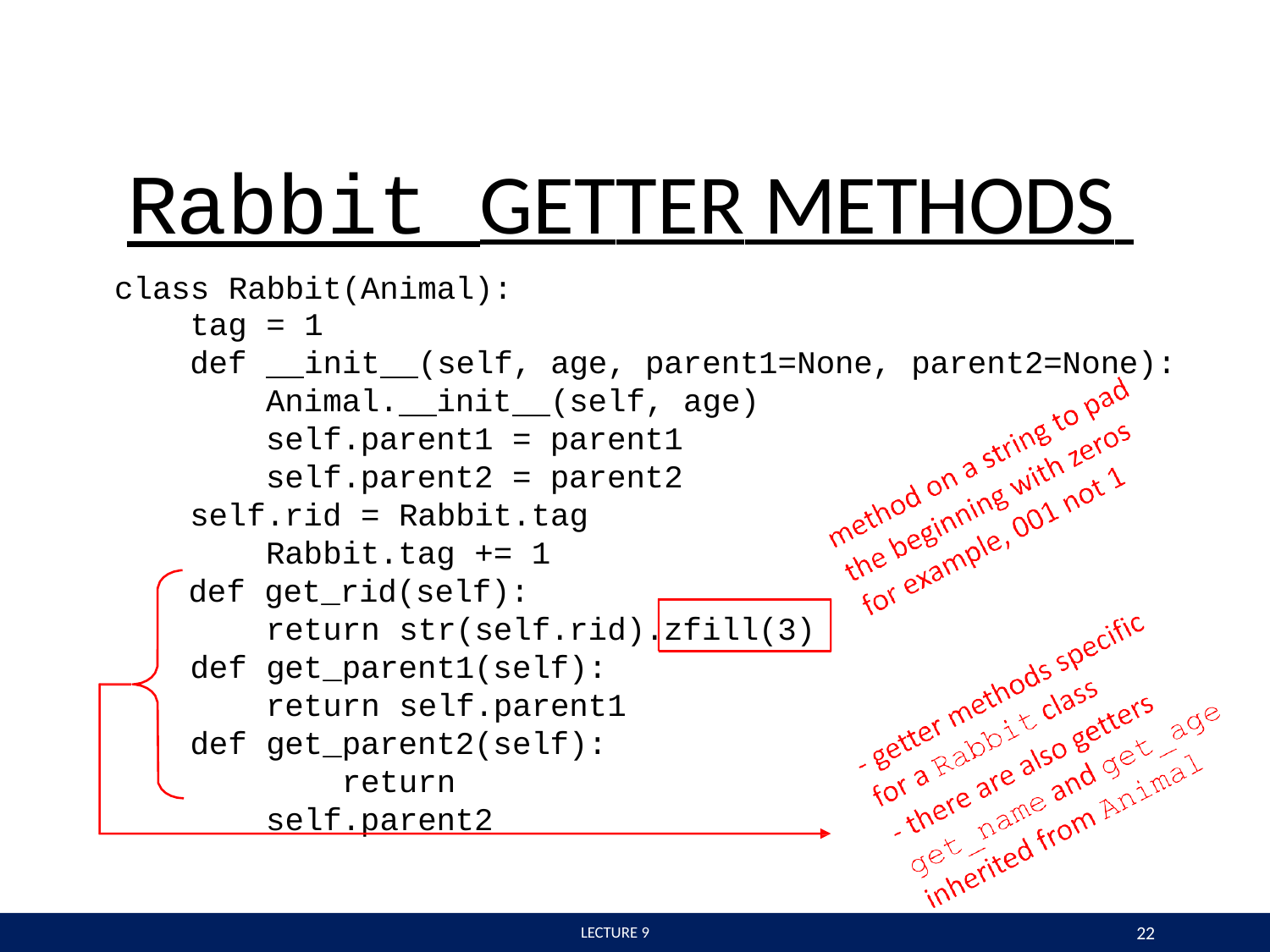

# Rabbit GETTER METHODS
class Rabbit(Animal):
tag = 1
def   init  (self, age, parent1=None, Animal.  init  (self, age) self.parent1 = parent1 self.parent2 = parent2
self.rid = Rabbit.tag Rabbit.tag += 1
def get_rid(self):
return str(self.rid).zfill(3) def get_parent1(self):
return self.parent1 def get_parent2(self):
return self.parent2
parent2=None):

22
 LECTURE 9